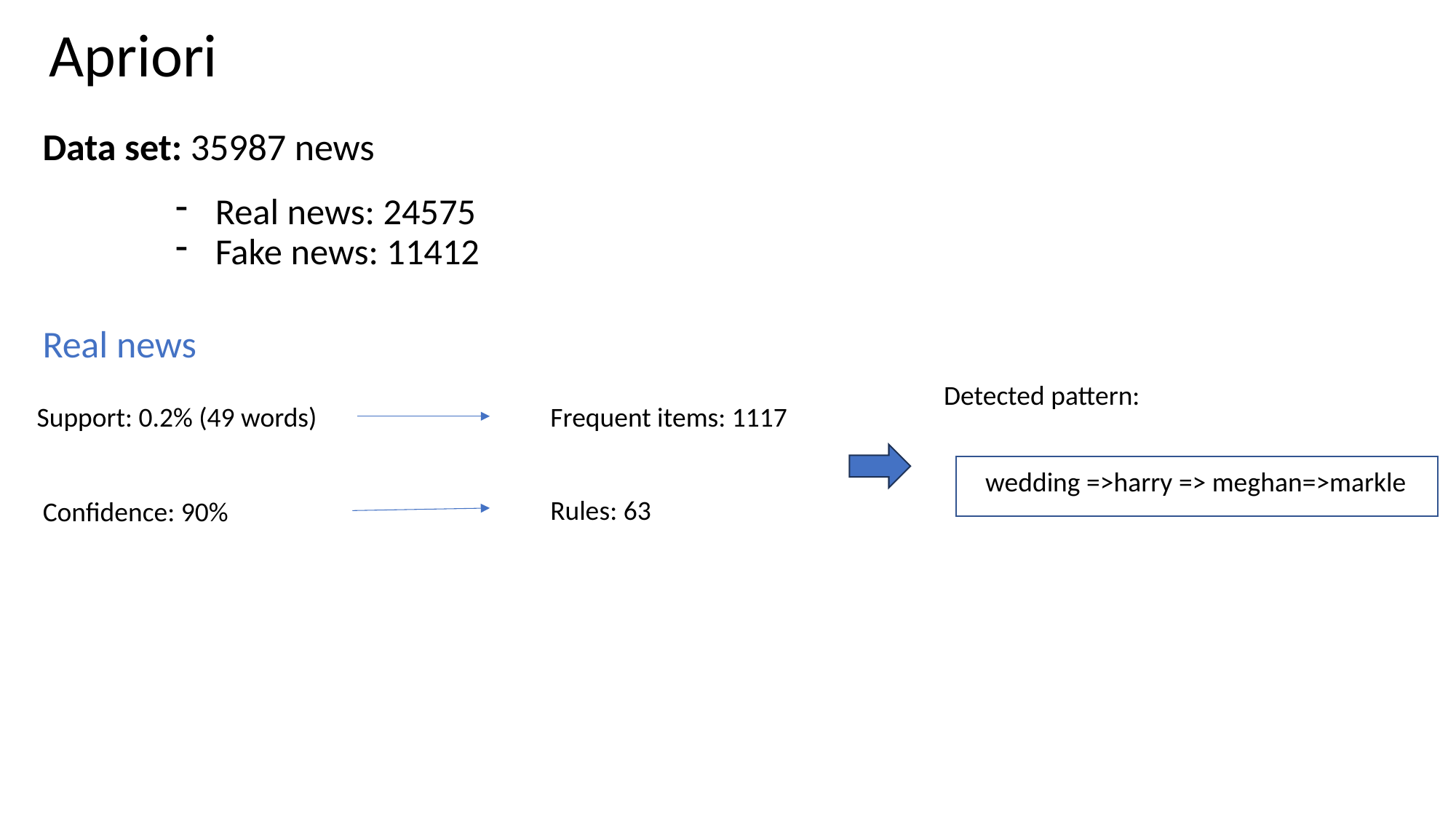

Apriori
# Data set: 35987 news
Real news: 24575
Fake news: 11412
Real news
Detected pattern:
Support: 0.2% (49 words)
Frequent items: 1117

wedding =>harry => meghan=>markle
Rules: 63
Confidence: 90%